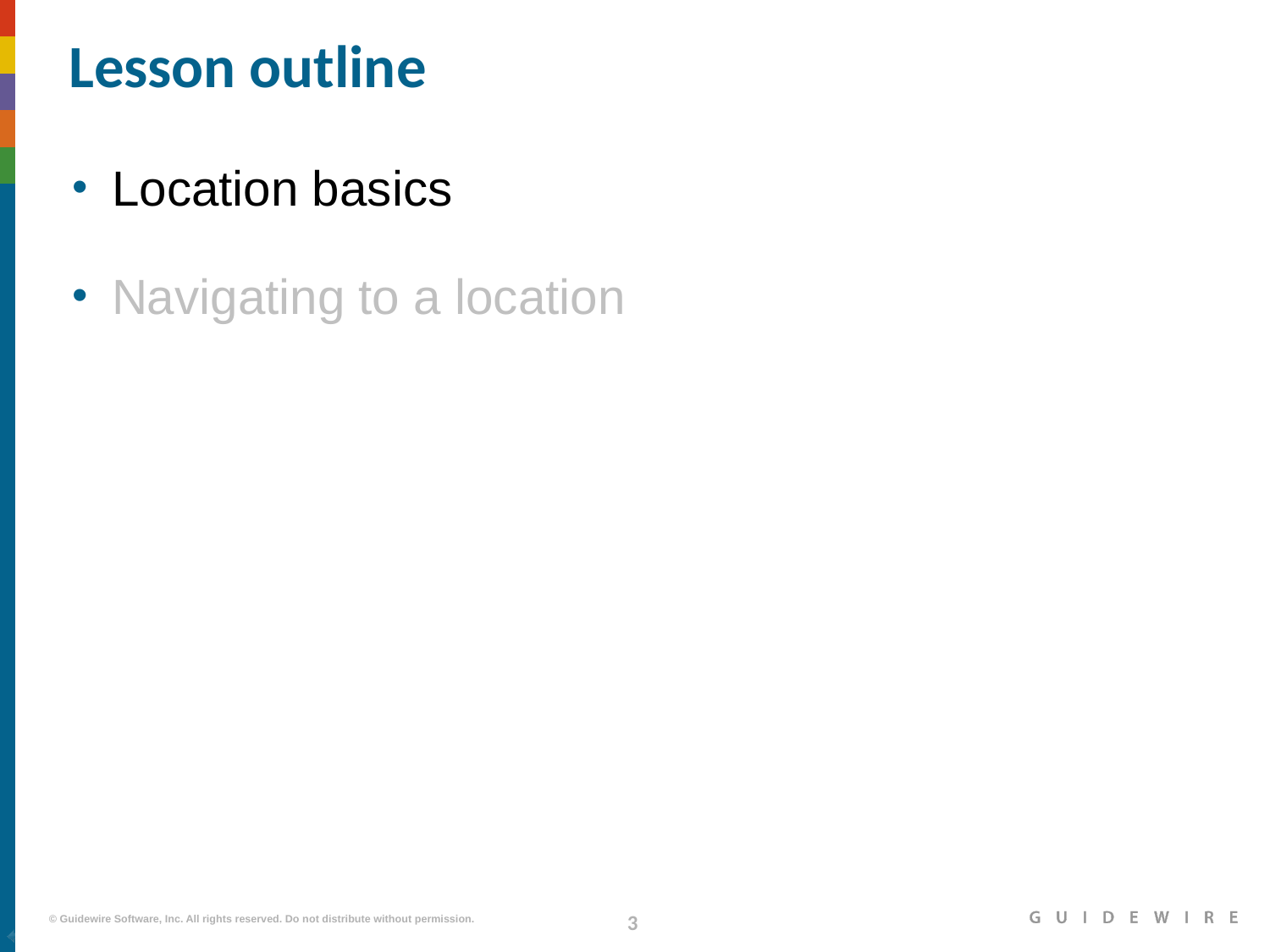

# Lesson outline
Location basics
Navigating to a location